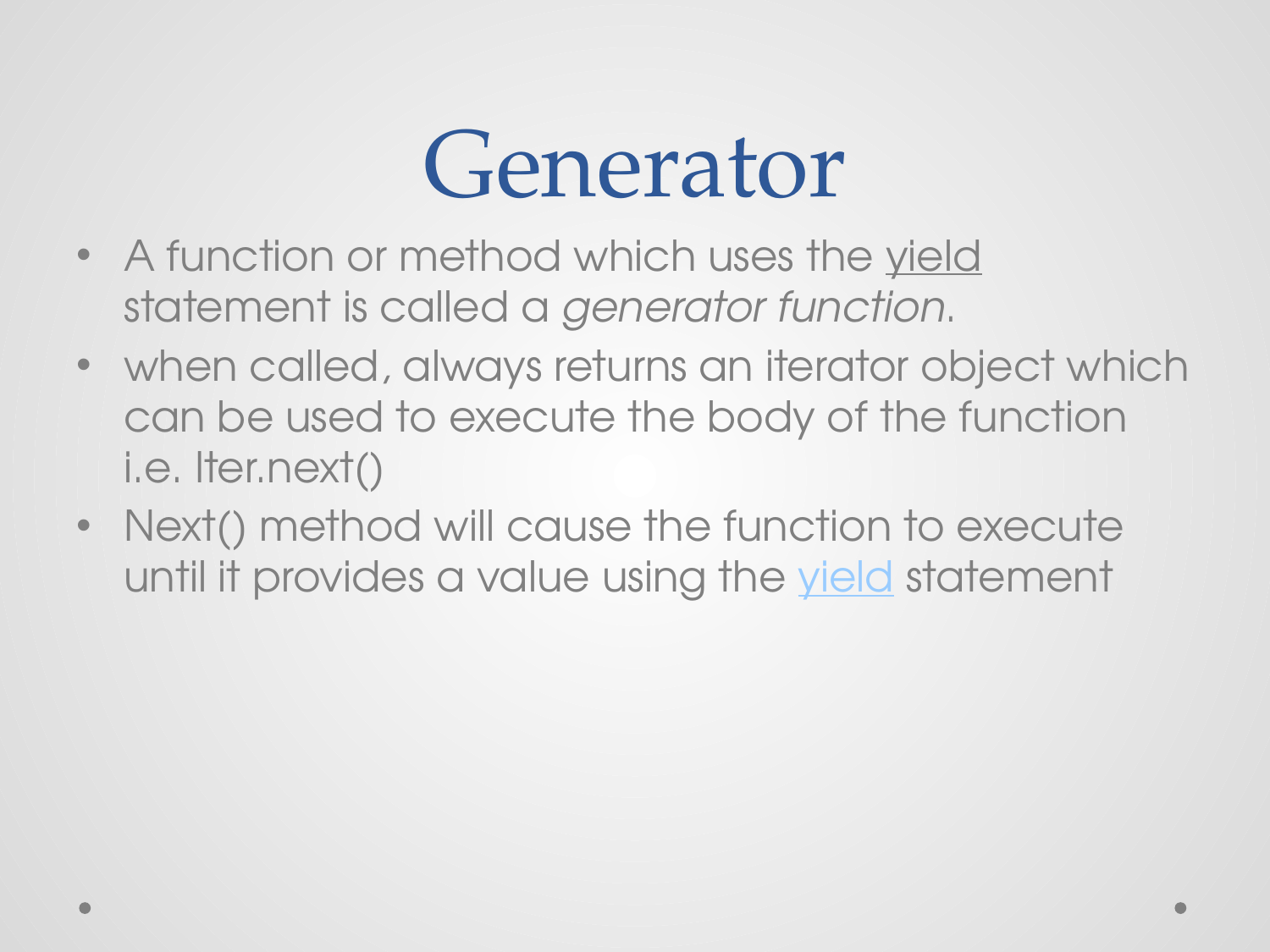

# Generator
A function or method which uses the yield statement is called a generator function.
when called, always returns an iterator object which can be used to execute the body of the function i.e. Iter.next()
Next() method will cause the function to execute until it provides a value using the yield statement